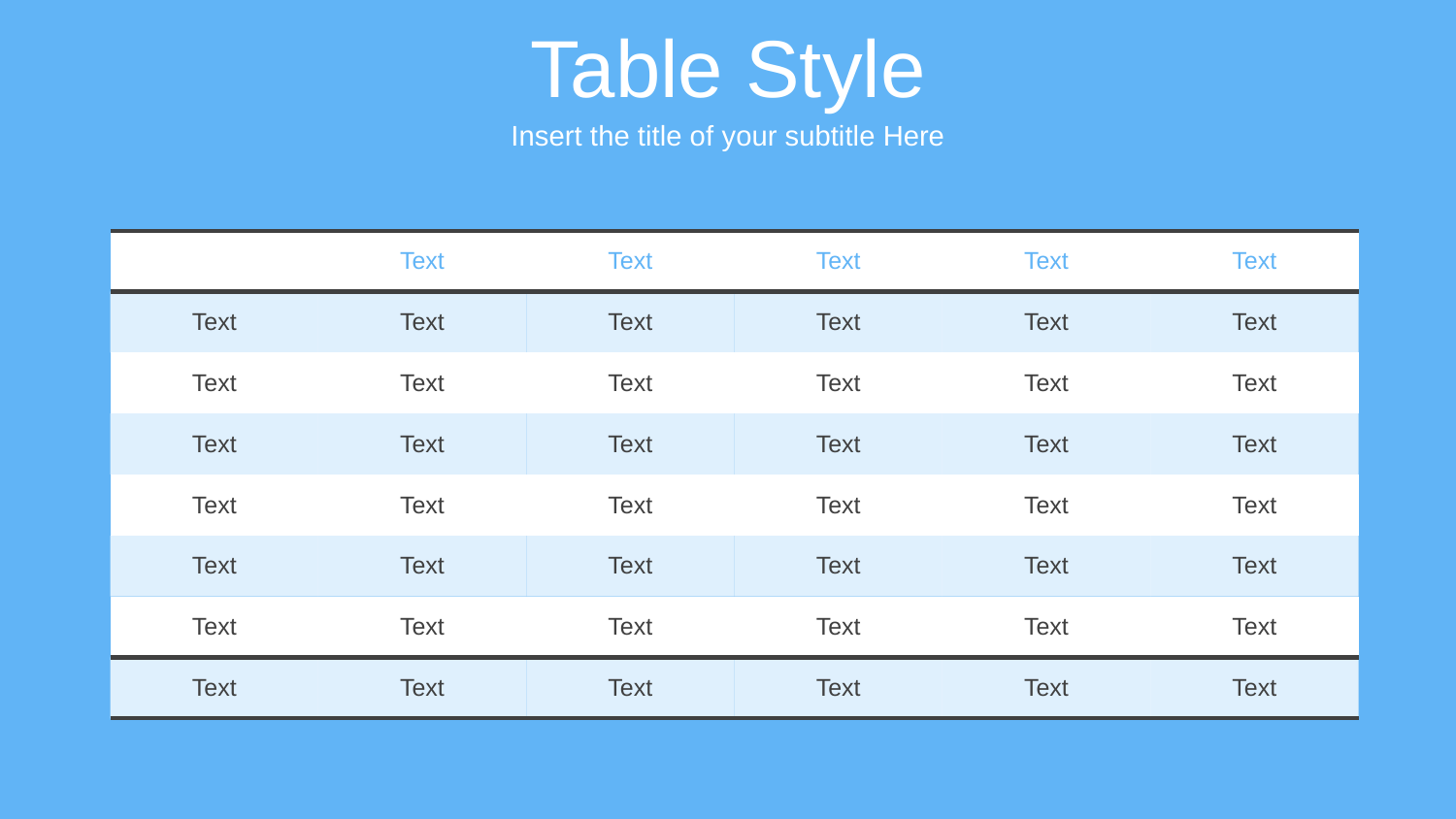

Table Style
Insert the title of your subtitle Here
|  | Text | Text | Text | Text | Text |
| --- | --- | --- | --- | --- | --- |
| Text | Text | Text | Text | Text | Text |
| Text | Text | Text | Text | Text | Text |
| Text | Text | Text | Text | Text | Text |
| Text | Text | Text | Text | Text | Text |
| Text | Text | Text | Text | Text | Text |
| Text | Text | Text | Text | Text | Text |
| Text | Text | Text | Text | Text | Text |